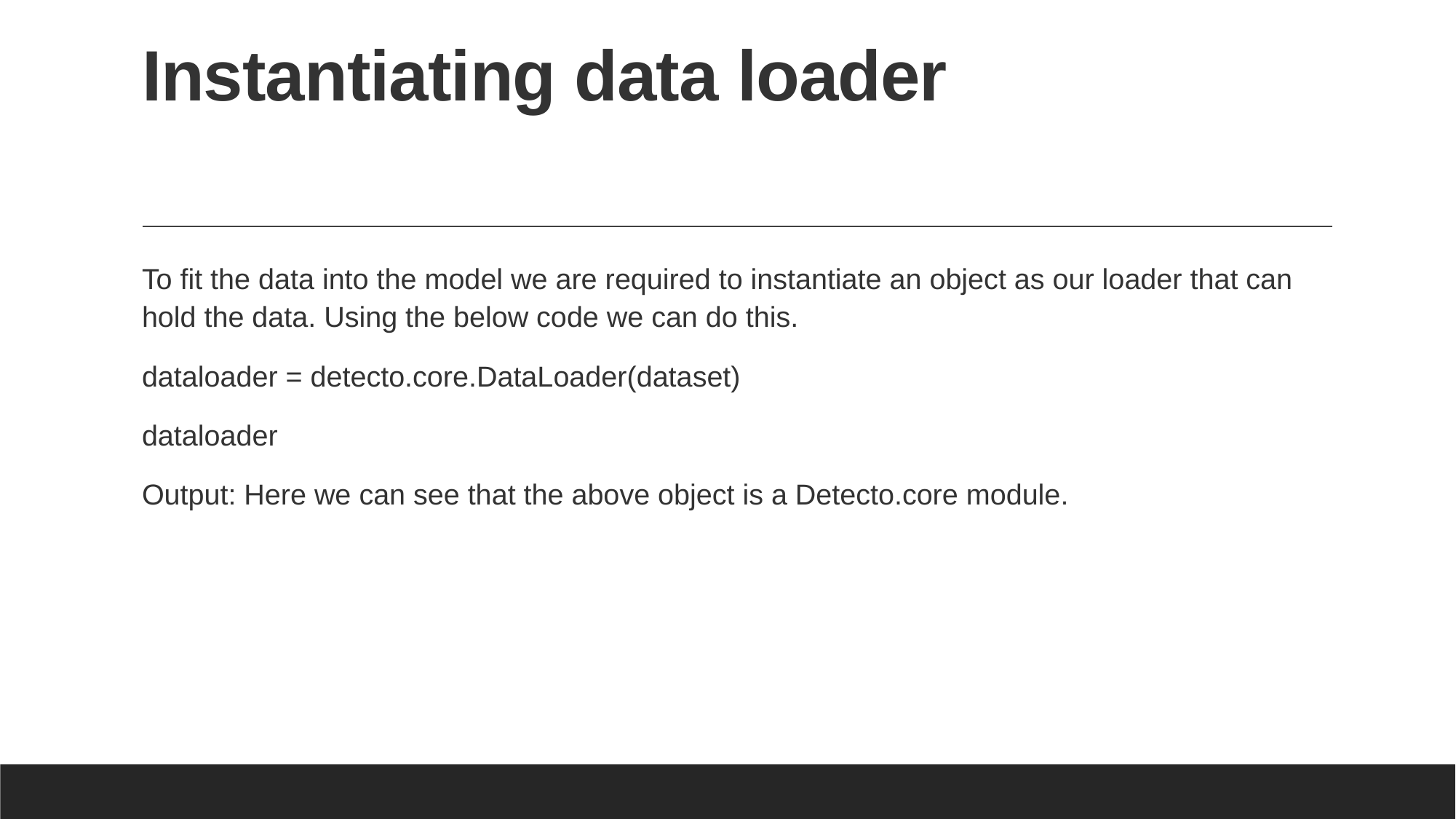

# Instantiating data loader
To fit the data into the model we are required to instantiate an object as our loader that can hold the data. Using the below code we can do this.
dataloader = detecto.core.DataLoader(dataset)
dataloader
Output: Here we can see that the above object is a Detecto.core module.